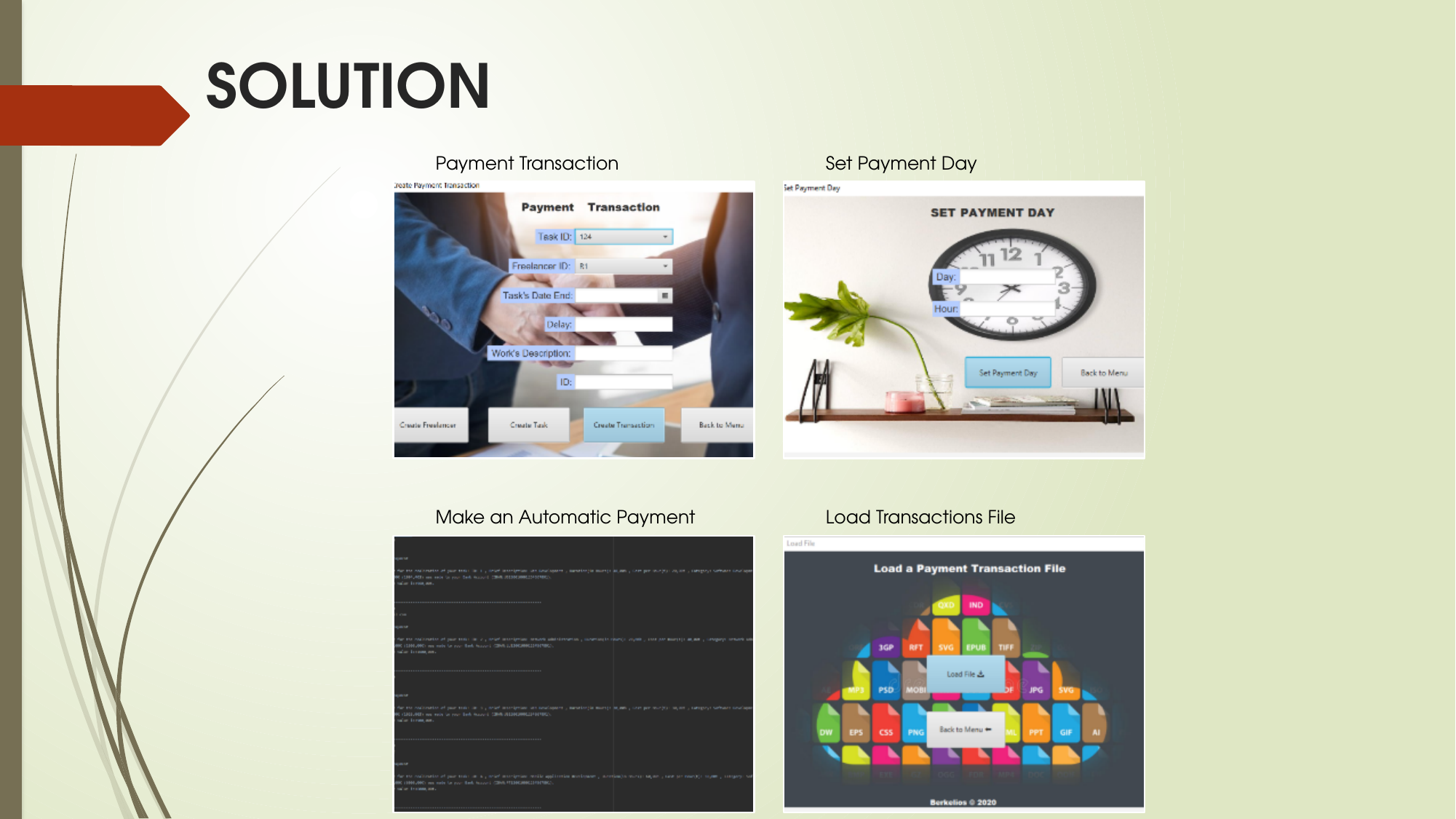

# SOLUTION
Payment Transaction
Set Payment Day
Make an Automatic Payment
Load Transactions File